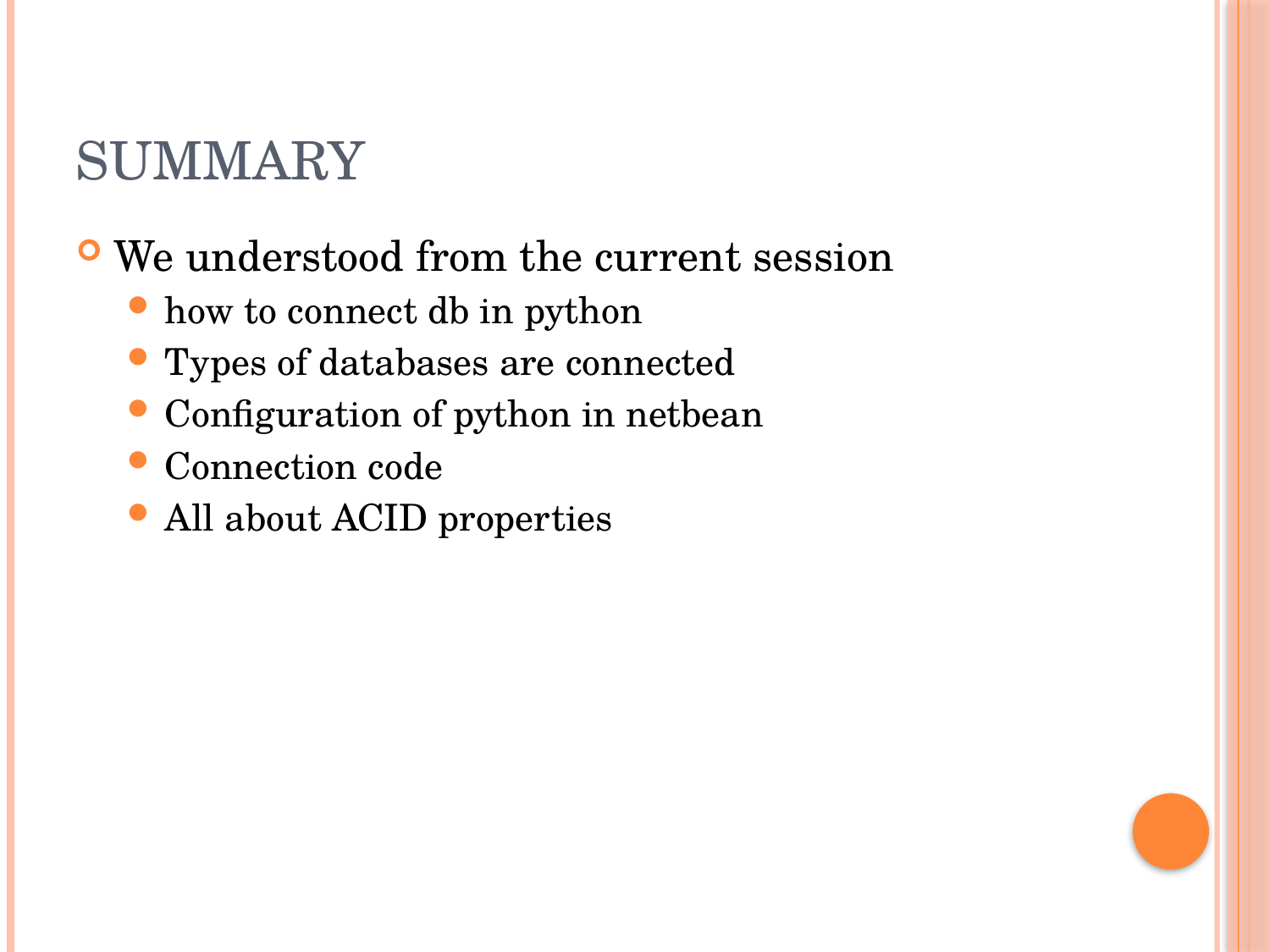

# Summary
We understood from the current session
how to connect db in python
Types of databases are connected
Configuration of python in netbean
Connection code
All about ACID properties